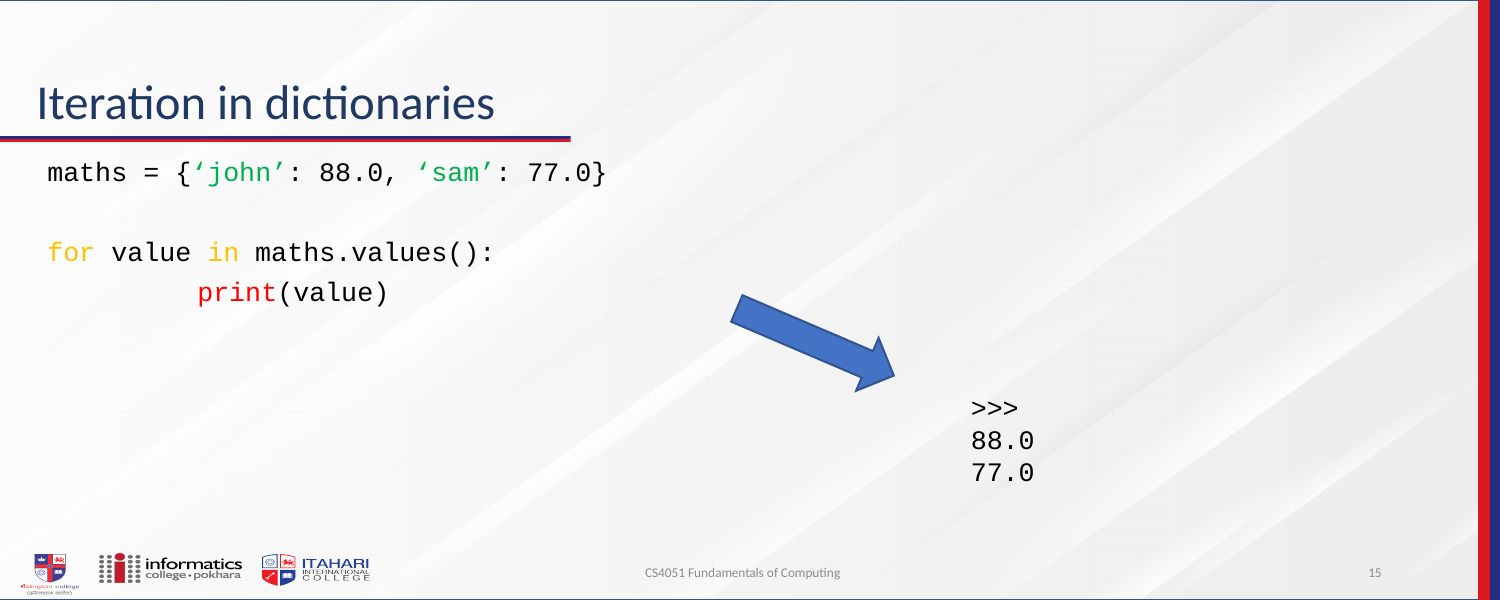

# Iteration in dictionaries
maths = {‘john’: 88.0, ‘sam’: 77.0}

for value in maths.values():
	print(value)

>>>
88.0
77.0
CS4051 Fundamentals of Computing
15